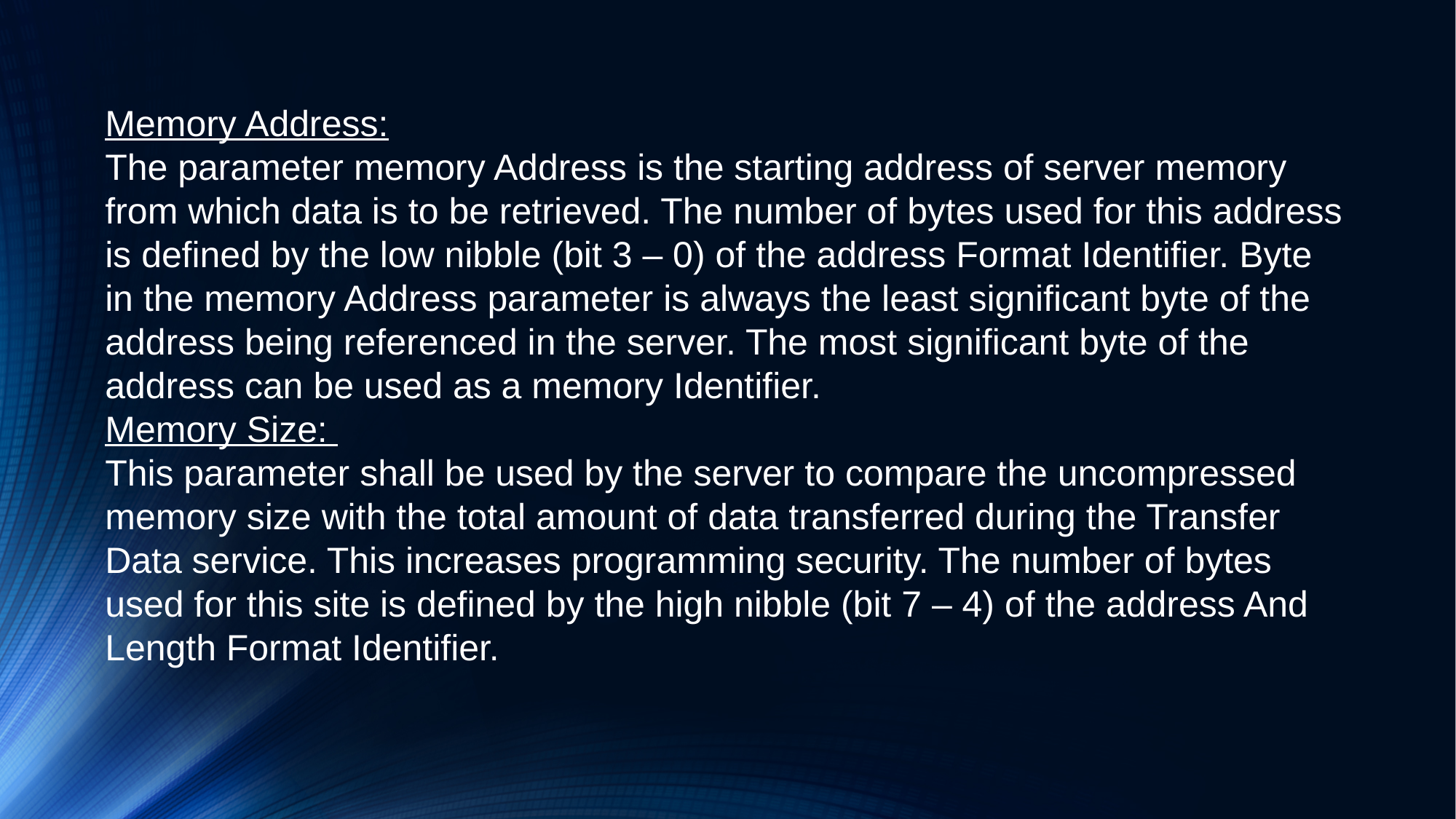

Memory Address:
The parameter memory Address is the starting address of server memory from which data is to be retrieved. The number of bytes used for this address is defined by the low nibble (bit 3 – 0) of the address Format Identifier. Byte in the memory Address parameter is always the least significant byte of the address being referenced in the server. The most significant byte of the address can be used as a memory Identifier.
Memory Size:
This parameter shall be used by the server to compare the uncompressed memory size with the total amount of data transferred during the Transfer Data service. This increases programming security. The number of bytes used for this site is defined by the high nibble (bit 7 – 4) of the address And Length Format Identifier.